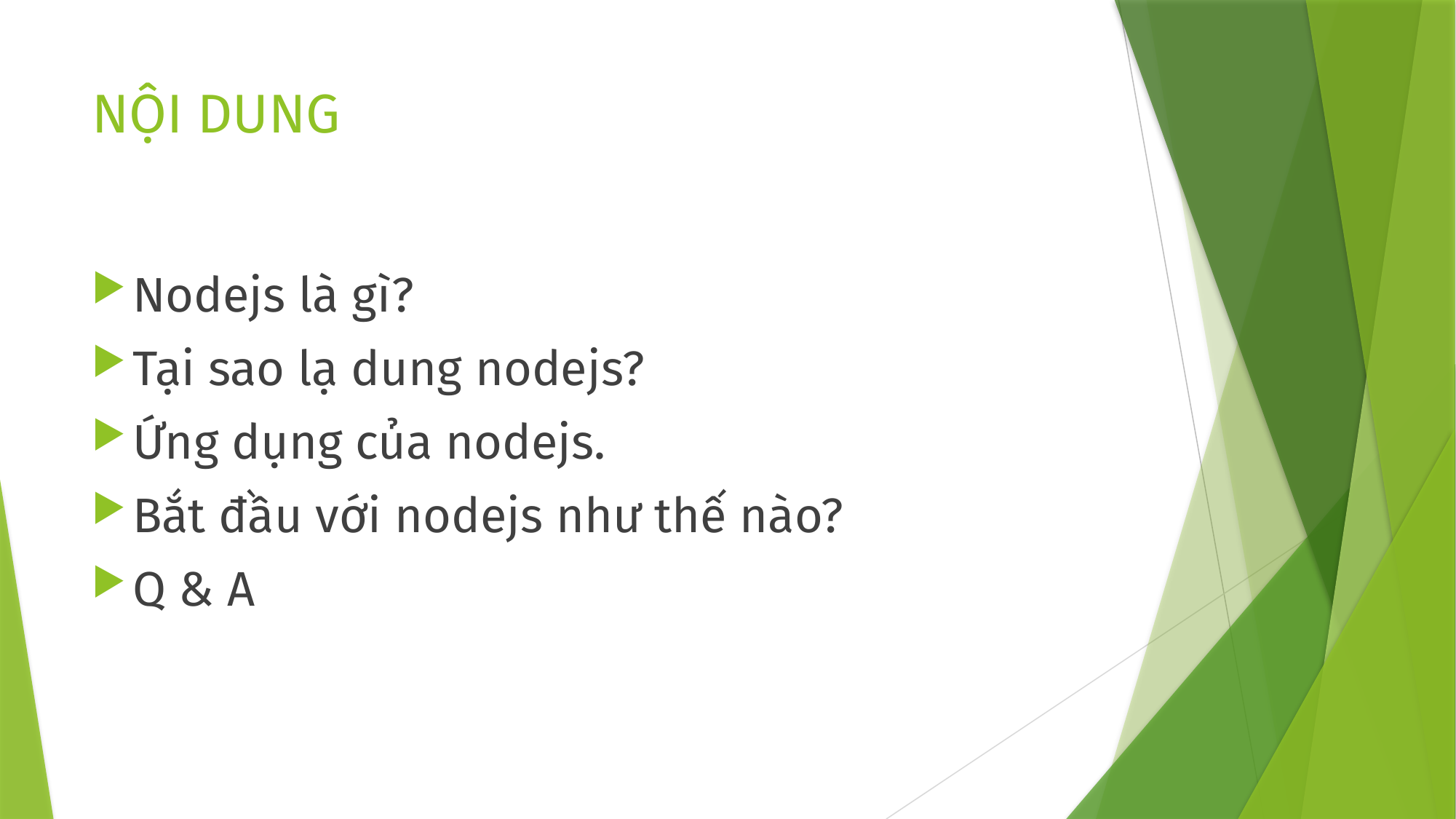

# NỘI DUNG
Nodejs là gì?
Tại sao lạ dung nodejs?
Ứng dụng của nodejs.
Bắt đầu với nodejs như thế nào?
Q & A